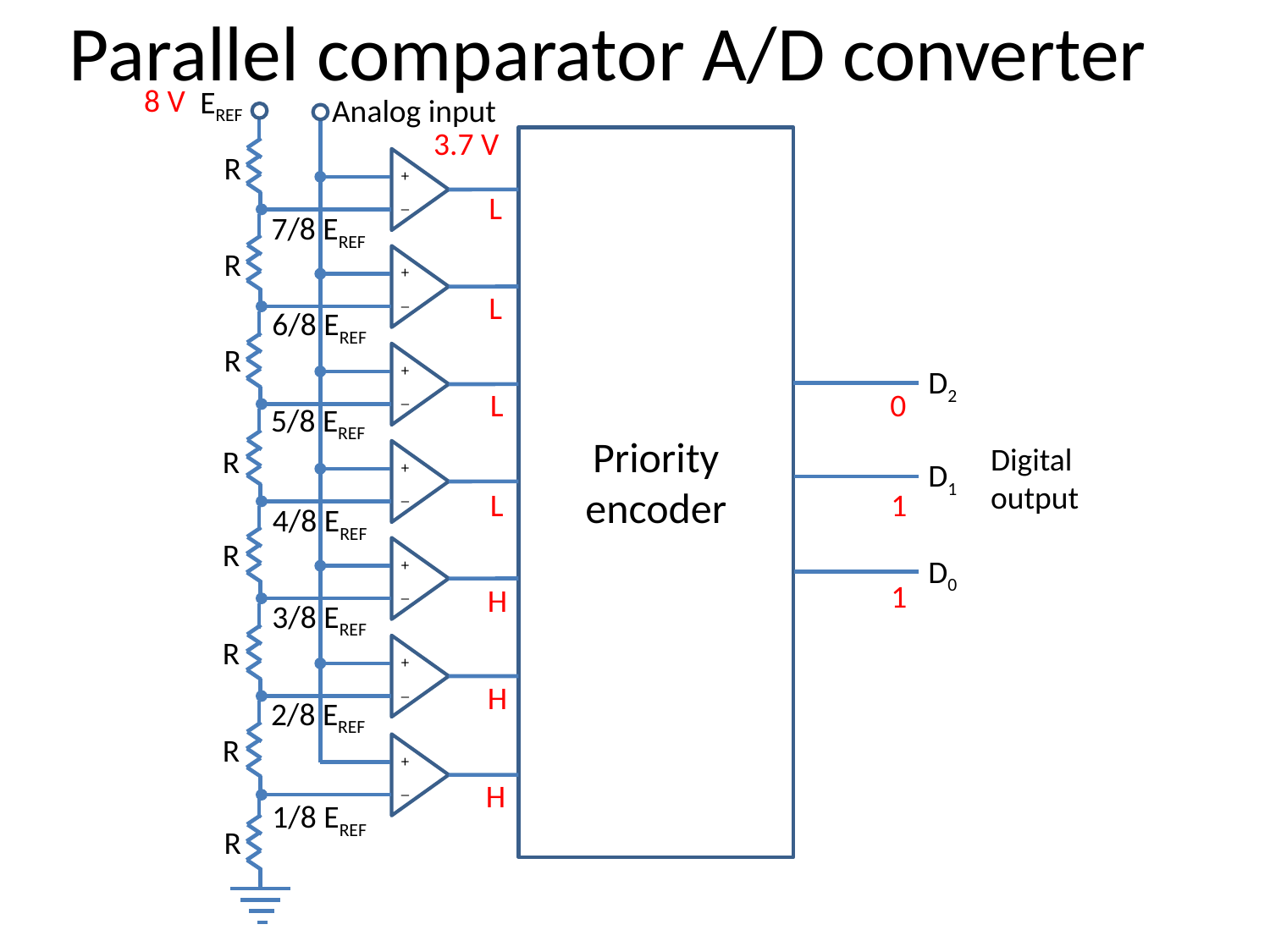

Parallel comparator A/D converter
8 V
EREF
Analog input

3.7 V

R
+

_
L
7/8 EREF
R
+

_
L
6/8 EREF
R
+

_
D2
L
0
5/8 EREF
Priority
encoder
Digital
output
R
+

_
D1
L
1
4/8 EREF
R
+

_
D0
1
H
3/8 EREF
R
+

_
H
2/8 EREF
R
+

_
H
1/8 EREF
R